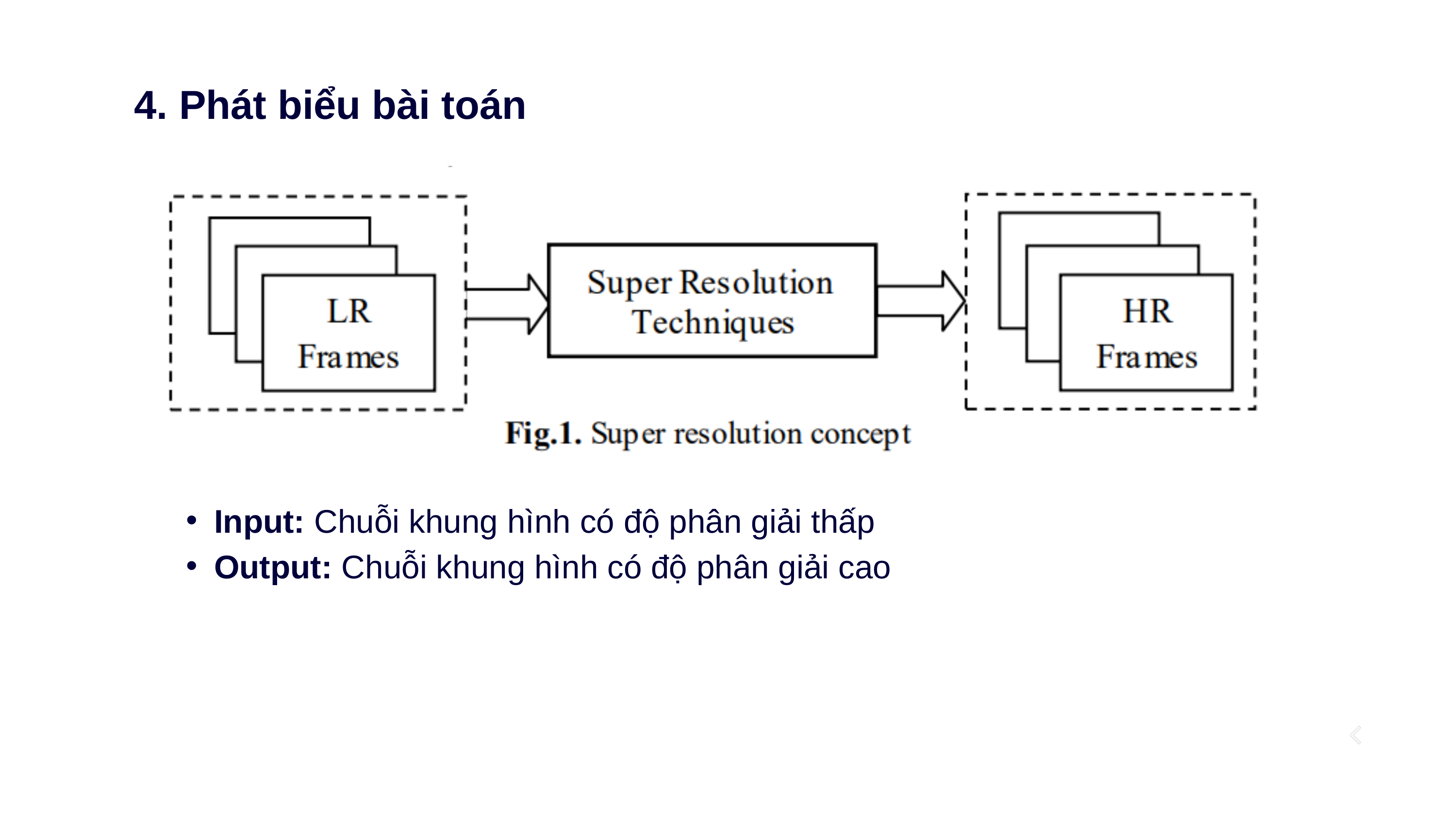

4. Phát biểu bài toán

Input: Chuỗi khung hình có độ phân giải thấp
Output: Chuỗi khung hình có độ phân giải cao